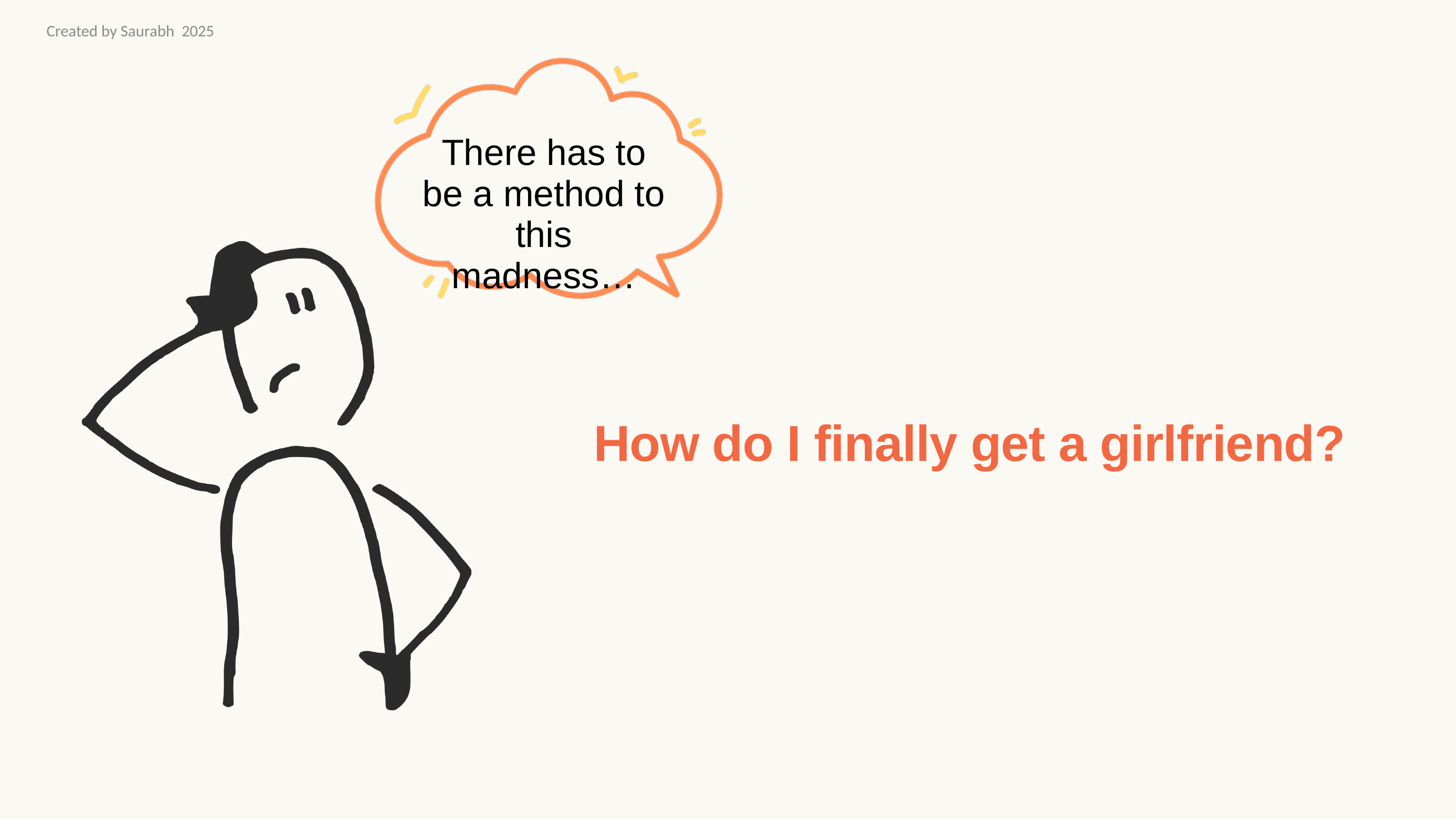

Created by Saurabh  2025

There has to be a method to this madness…

How do I finally get a girlfriend?